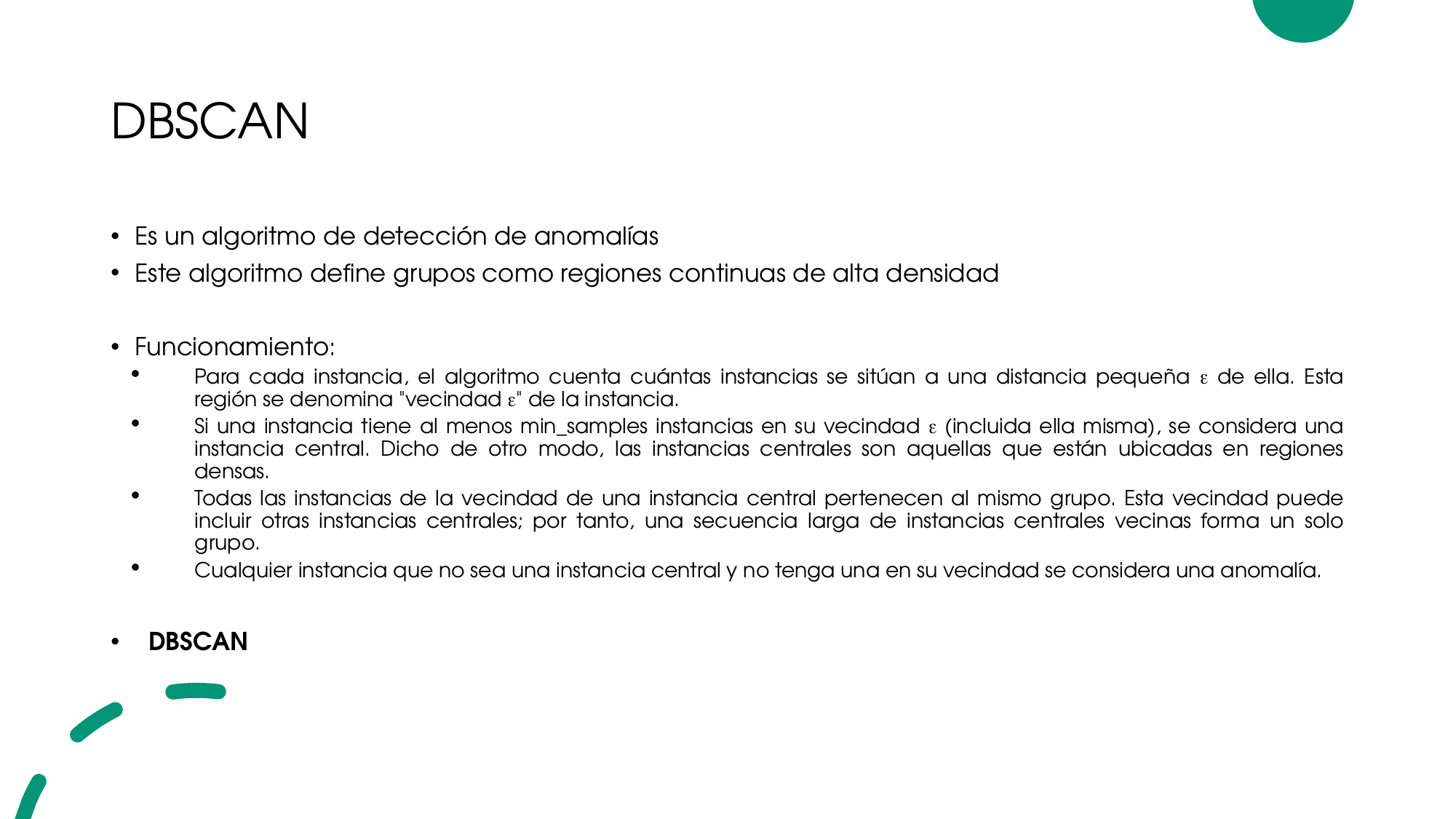

# DBSCAN
Es un algoritmo de detección de anomalías
Este algoritmo define grupos como regiones continuas de alta densidad

Funcionamiento:
Para cada instancia, el algoritmo cuenta cuántas instancias se sitúan a una distancia pequeña ε de ella. Esta región se denomina "vecindad ε" de la instancia.
Si una instancia tiene al menos min_samples instancias en su vecindad ε (incluida ella misma), se considera una instancia central. Dicho de otro modo, las instancias centrales son aquellas que están ubicadas en regiones densas.
Todas las instancias de la vecindad de una instancia central pertenecen al mismo grupo. Esta vecindad puede incluir otras instancias centrales; por tanto, una secuencia larga de instancias centrales vecinas forma un solo grupo.
Cualquier instancia que no sea una instancia central y no tenga una en su vecindad se considera una anomalía.

  DBSCAN